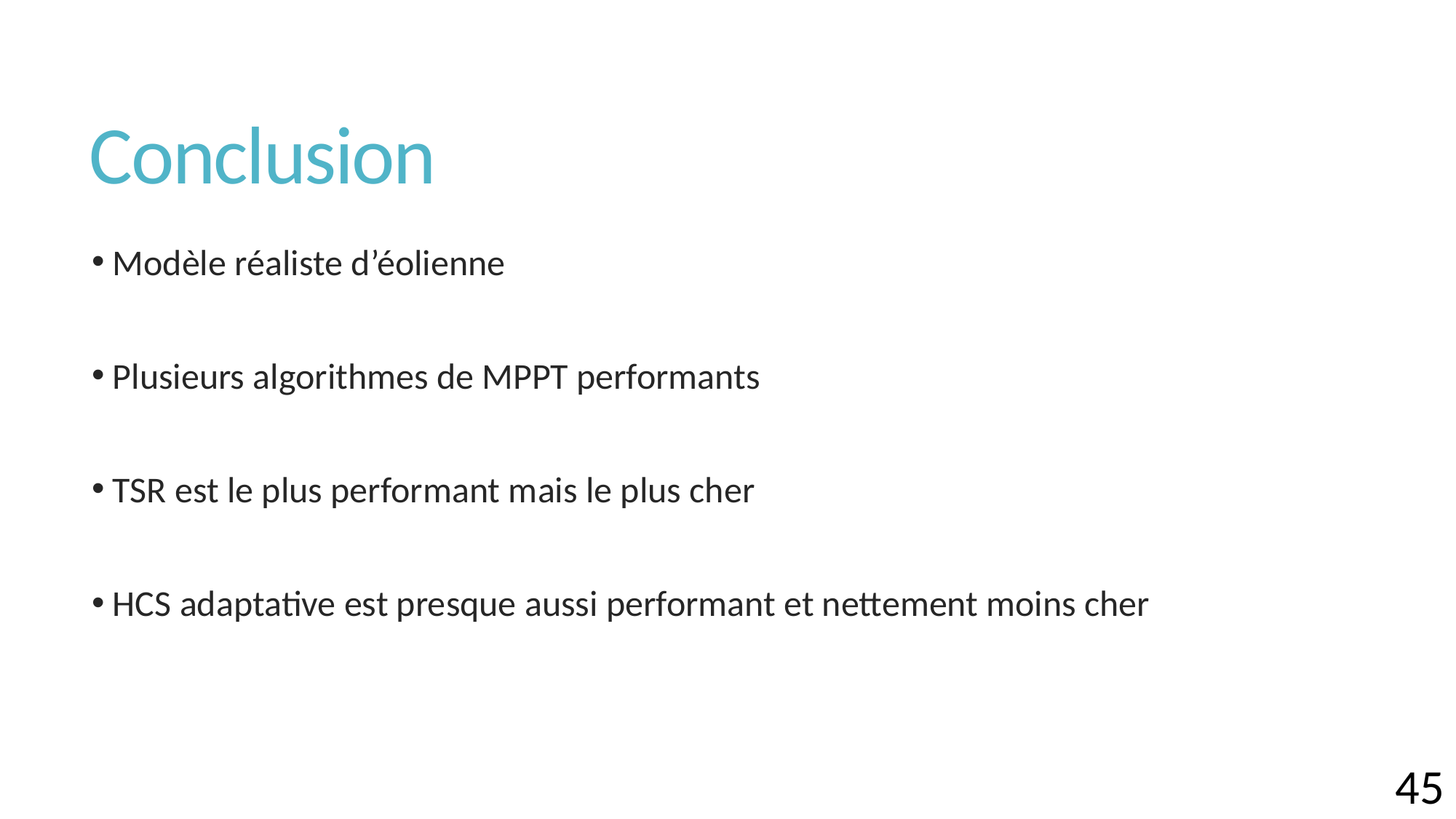

# Conclusion
 Modèle réaliste d’éolienne

 Plusieurs algorithmes de MPPT performants

 TSR est le plus performant mais le plus cher

 HCS adaptative est presque aussi performant et nettement moins cher
45